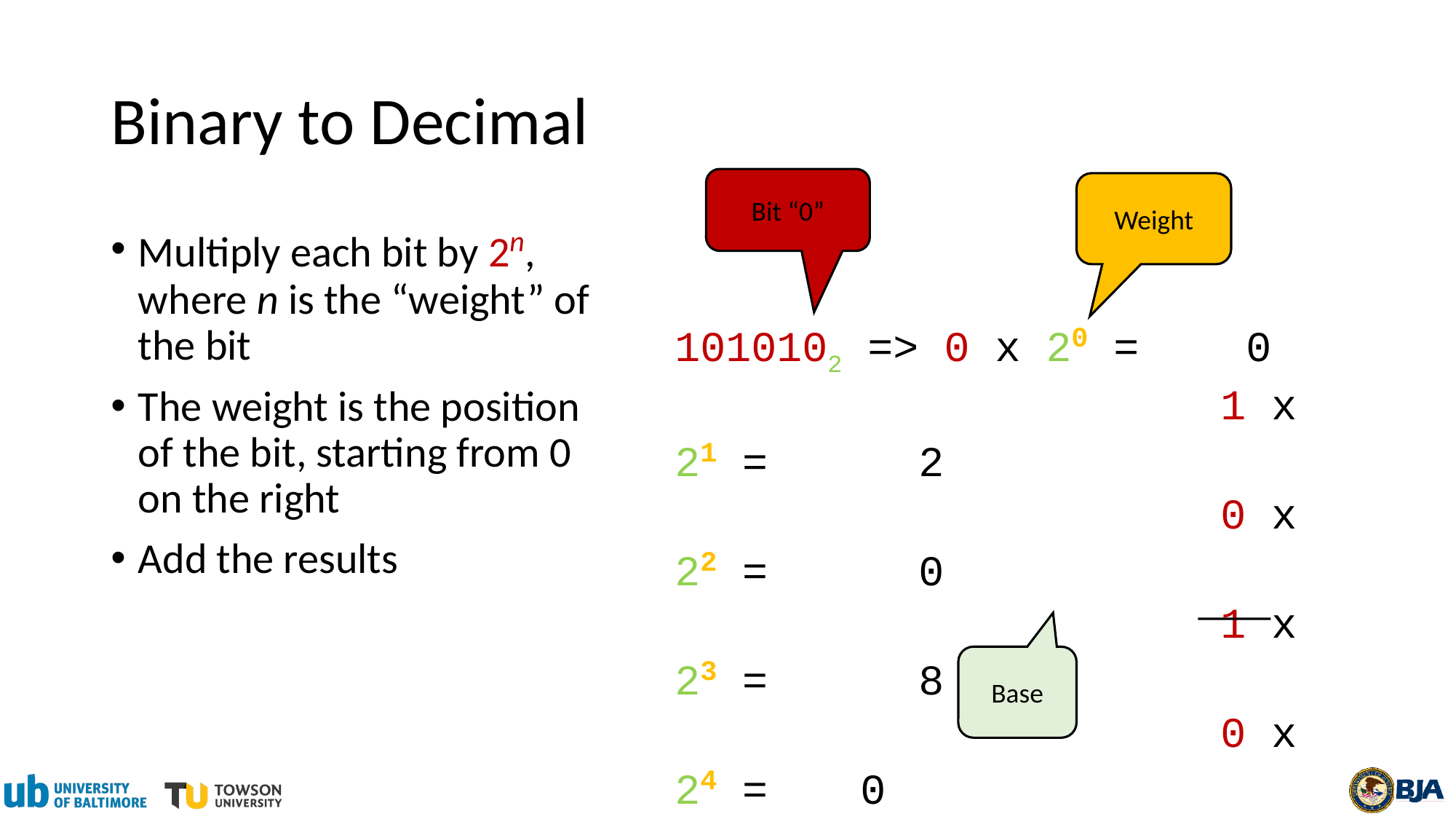

# Binary to Decimal
Bit “0”
Weight
Multiply each bit by 2n, where n is the “weight” of the bit
The weight is the position of the bit, starting from 0 on the right
Add the results

1010102 => 0 x 20 = 	 0
					1 x 21 =	 	 2
					0 x 22 = 	 0
					1 x 23 = 	 8
					0 x 24 =	   0
					1 x 25 = 	32
									  4210

Base